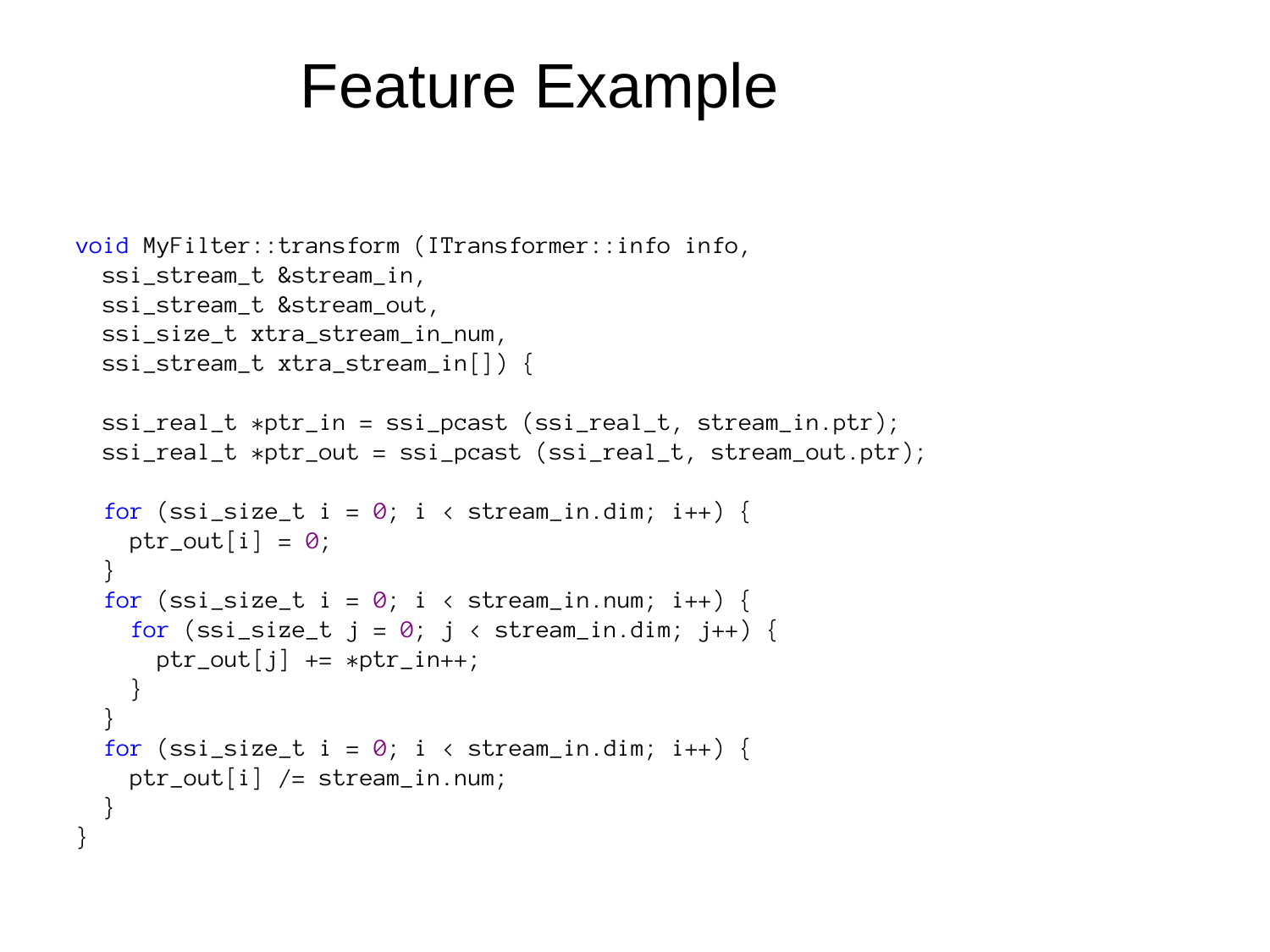

# Feature Example
void MyFilter::transform (ITransformer::info info,
  ssi_stream_t &stream_in,
  ssi_stream_t &stream_out,
  ssi_size_t xtra_stream_in_num,
  ssi_stream_t xtra_stream_in[]) {
  ssi_real_t *ptr_in = ssi_pcast (ssi_real_t, stream_in.ptr);
  ssi_real_t *ptr_out = ssi_pcast (ssi_real_t, stream_out.ptr);
  for (ssi_size_t i = 0; i < stream_in.dim; i++) {
    ptr_out[i] = 0;
  }
  for (ssi_size_t i = 0; i < stream_in.num; i++) {
    for (ssi_size_t j = 0; j < stream_in.dim; j++) {
      ptr_out[j] += *ptr_in++;
    }
  }
  for (ssi_size_t i = 0; i < stream_in.dim; i++) {
    ptr_out[i] /= stream_in.num;
  }
}